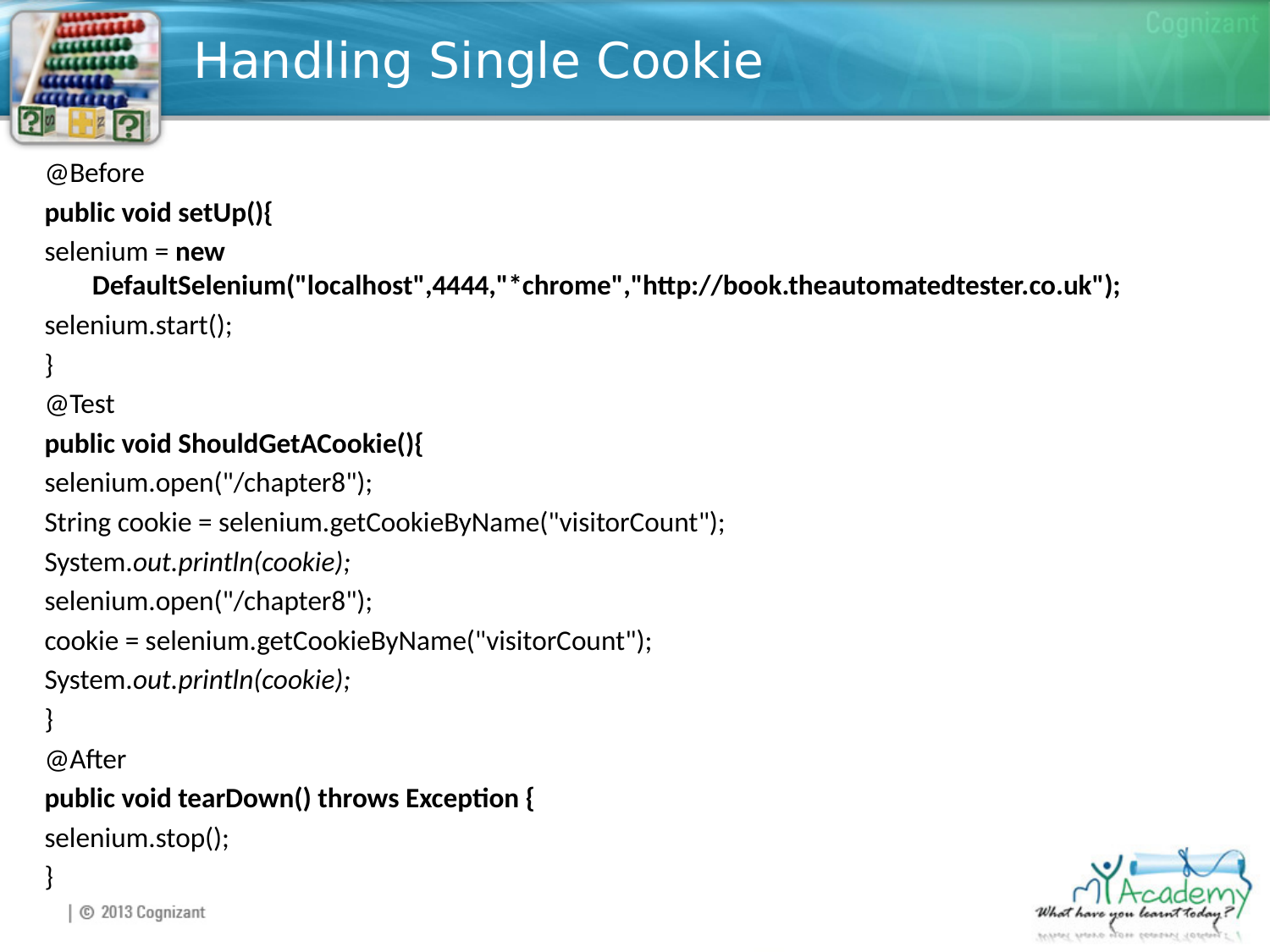

# Handling Single Cookie
@Before
public void setUp(){
selenium = new DefaultSelenium("localhost",4444,"*chrome","http://book.theautomatedtester.co.uk");
selenium.start();
}
@Test
public void ShouldGetACookie(){
selenium.open("/chapter8");
String cookie = selenium.getCookieByName("visitorCount");
System.out.println(cookie);
selenium.open("/chapter8");
cookie = selenium.getCookieByName("visitorCount");
System.out.println(cookie);
}
@After
public void tearDown() throws Exception {
selenium.stop();
}